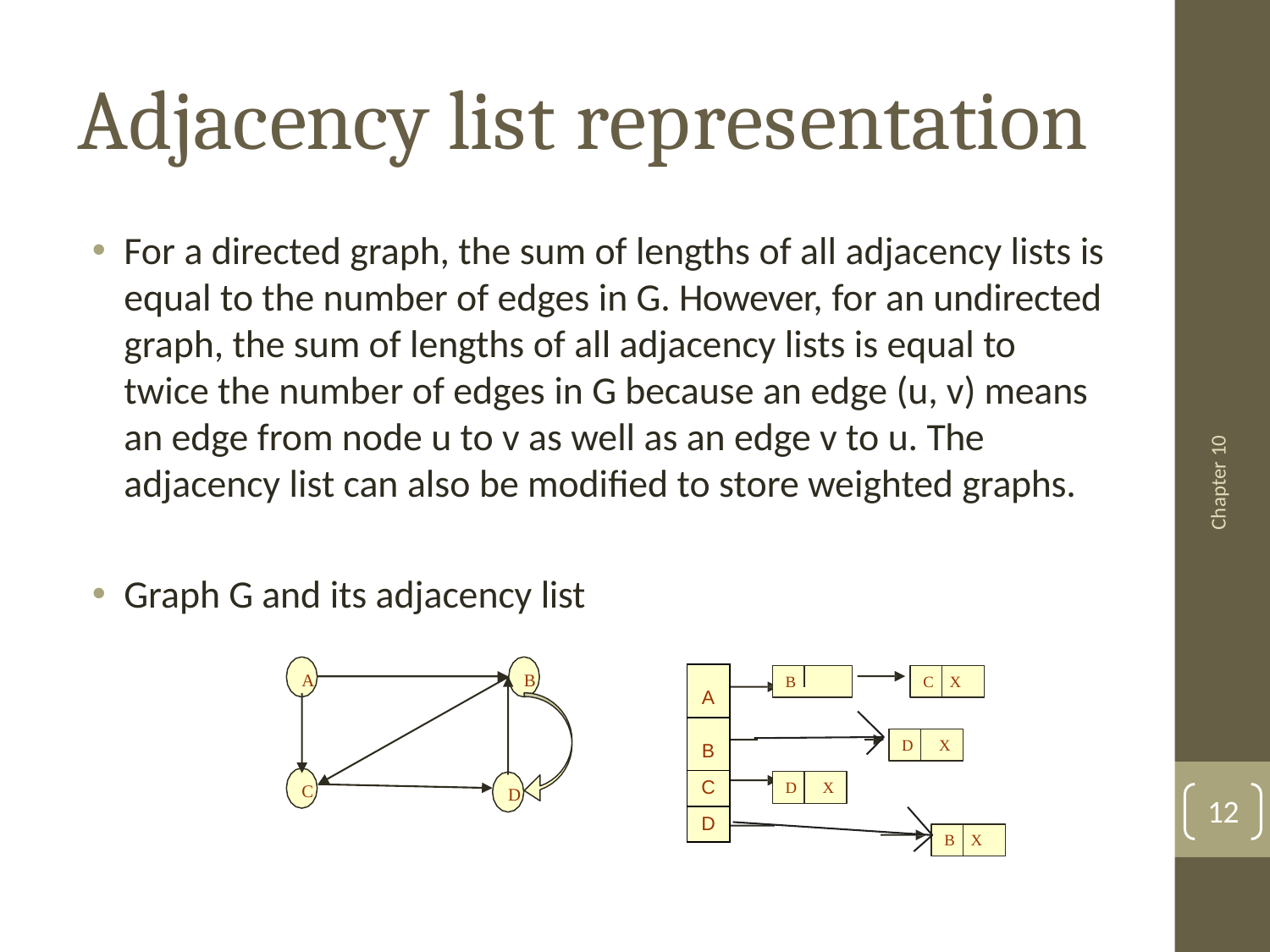

# Adjacency list representation
For a directed graph, the sum of lengths of all adjacency lists is equal to the number of edges in G. However, for an undirected graph, the sum of lengths of all adjacency lists is equal to twice the number of edges in G because an edge (u, v) means an edge from node u to v as well as an edge v to u. The adjacency list can also be modified to store weighted graphs.

Graph G and its adjacency list
Chapter 10

| A |
| --- |
| B |
| C |
| D |

A
B
B
C  X

D	X

B

D	X
C
D

12

B  X
A